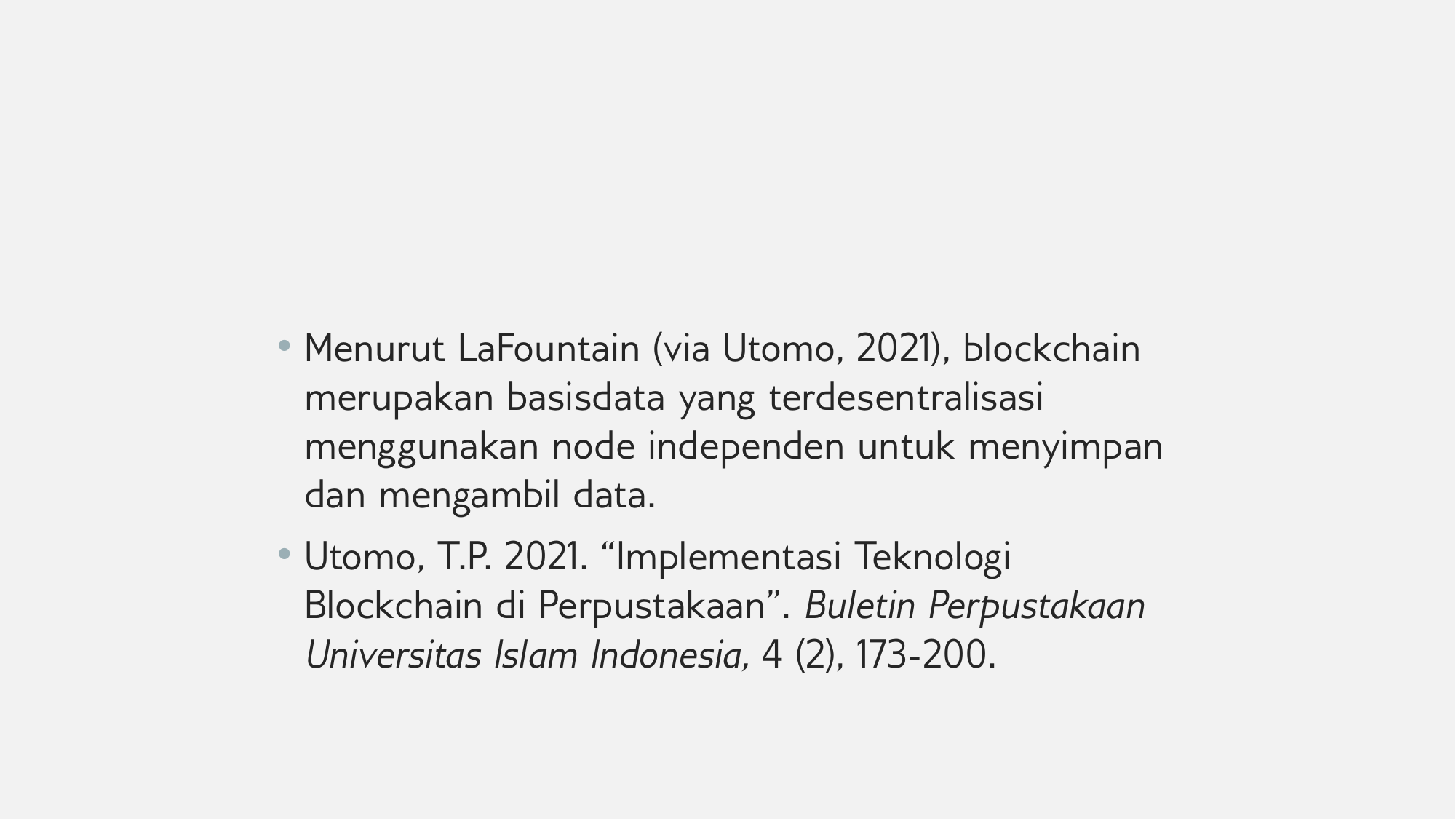

#
Menurut LaFountain (via Utomo, 2021), blockchain merupakan basisdata yang terdesentralisasi menggunakan node independen untuk menyimpan dan mengambil data.
Utomo, T.P. 2021. “Implementasi Teknologi Blockchain di Perpustakaan”. Buletin Perpustakaan Universitas Islam Indonesia, 4 (2), 173-200.